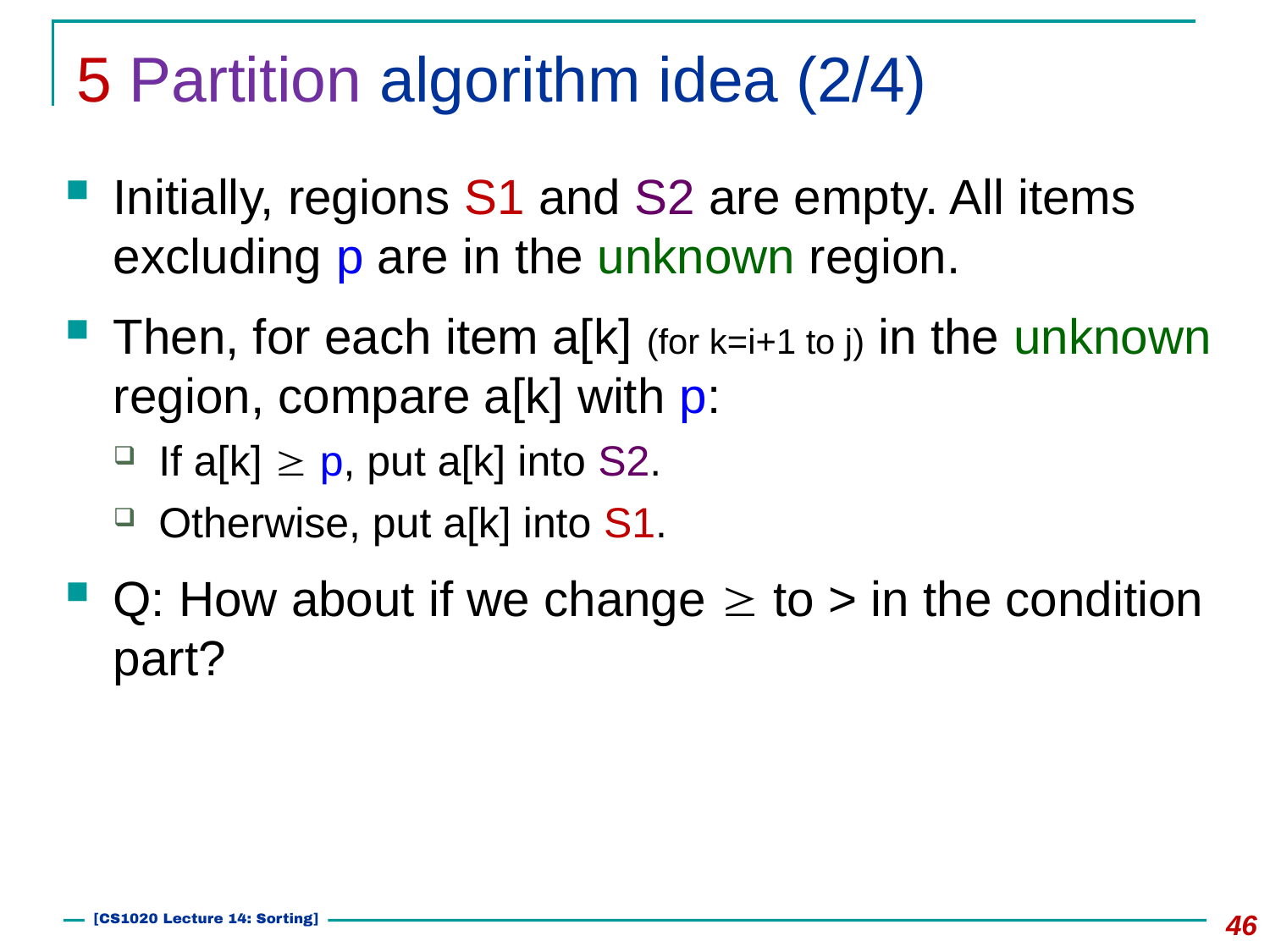

# 5 Partition algorithm idea (2/4)
Initially, regions S1 and S2 are empty. All items excluding p are in the unknown region.
Then, for each item a[k] (for k=i+1 to j) in the unknown region, compare a[k] with p:
If a[k] ≥ p, put a[k] into S2.
Otherwise, put a[k] into S1.
Q: How about if we change ≥ to > in the condition part?
46
[CS1020 Lecture 14: Sorting]